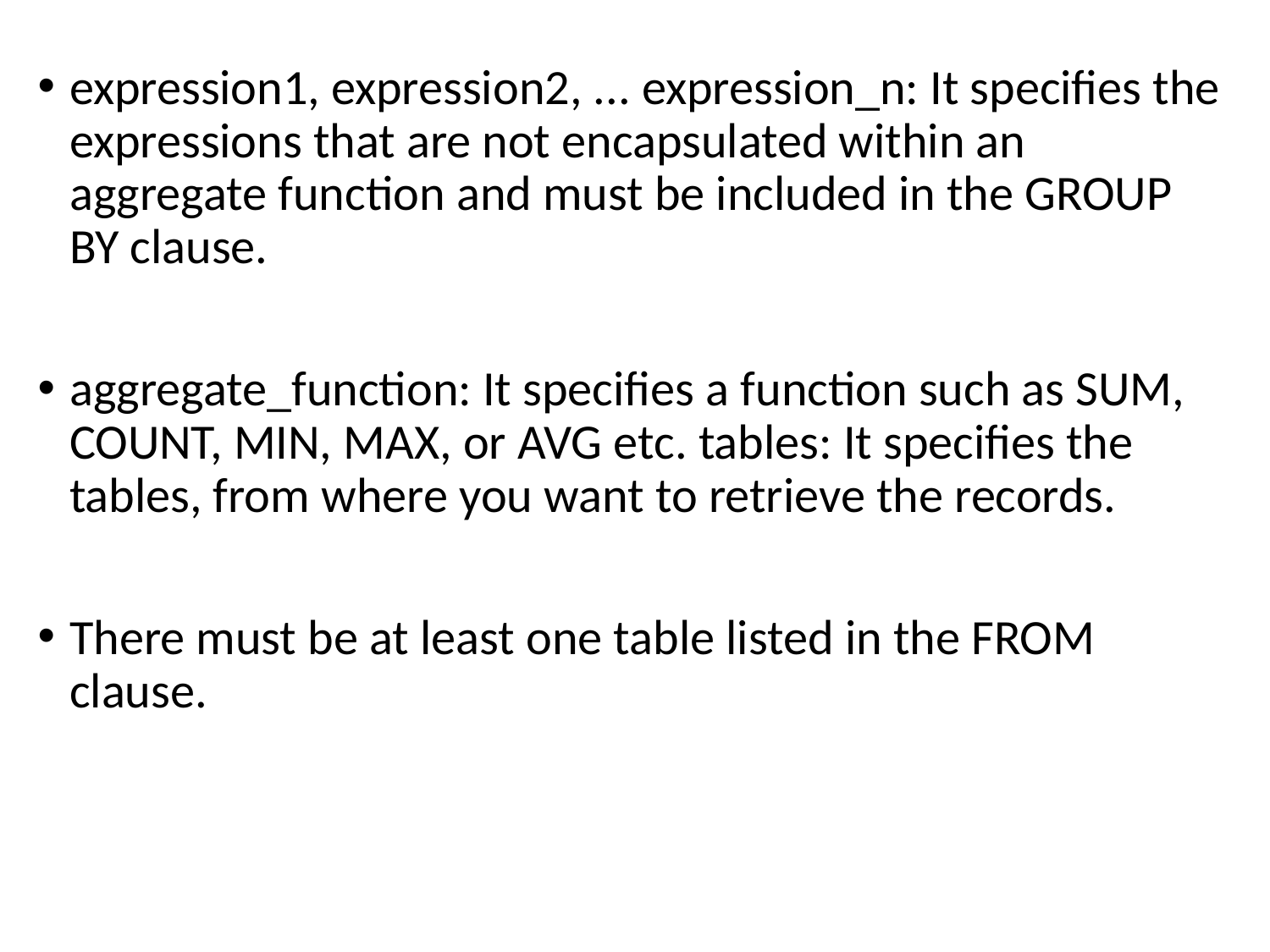

expression1, expression2, ... expression_n: It specifies the expressions that are not encapsulated within an aggregate function and must be included in the GROUP BY clause.

aggregate_function: It specifies a function such as SUM, COUNT, MIN, MAX, or AVG etc. tables: It specifies the tables, from where you want to retrieve the records.

There must be at least one table listed in the FROM clause.